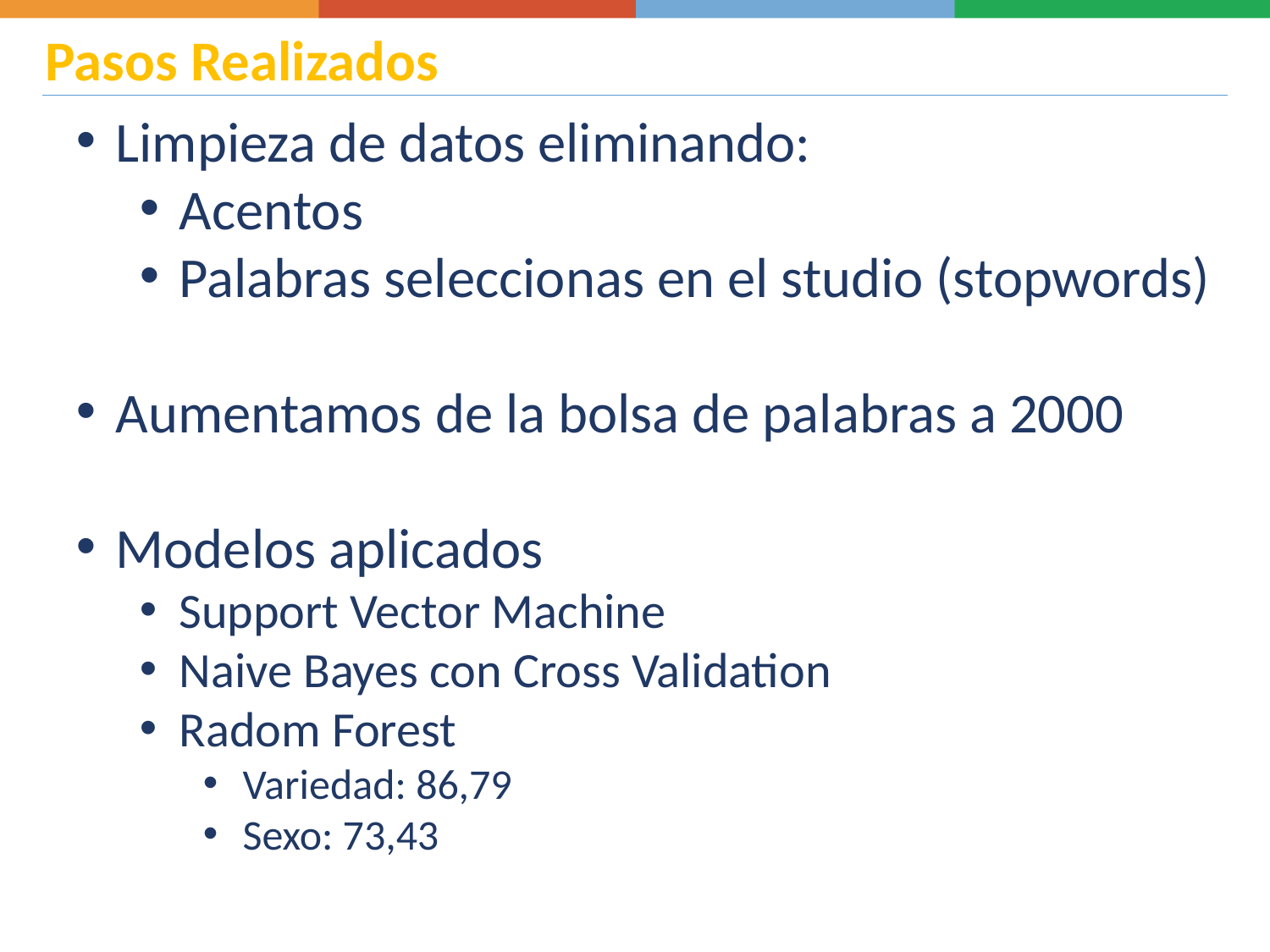

Pasos Realizados
Limpieza de datos eliminando:
Acentos
Palabras seleccionas en el studio (stopwords)

Aumentamos de la bolsa de palabras a 2000

Modelos aplicados
Support Vector Machine
Naive Bayes con Cross Validation
Radom Forest
Variedad: 86,79
Sexo: 73,43